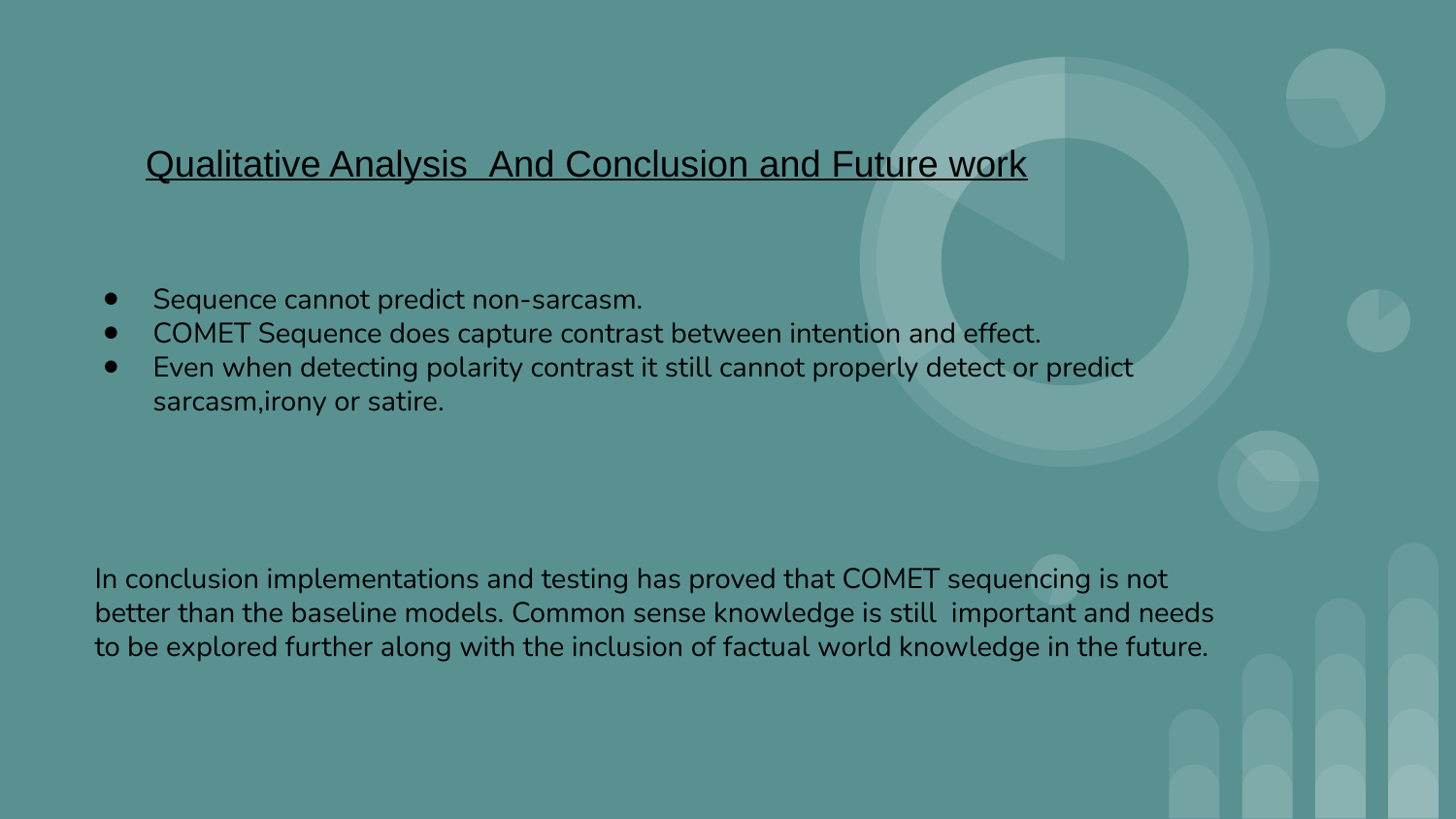

# Qualitative Analysis  And Conclusion and Future work
Sequence cannot predict non-sarcasm.
COMET Sequence does capture contrast between intention and effect.
Even when detecting polarity contrast it still cannot properly detect or predict sarcasm,irony or satire.

In conclusion implementations and testing has proved that COMET sequencing is not better than the baseline models. Common sense knowledge is still  important and needs to be explored further along with the inclusion of factual world knowledge in the future.